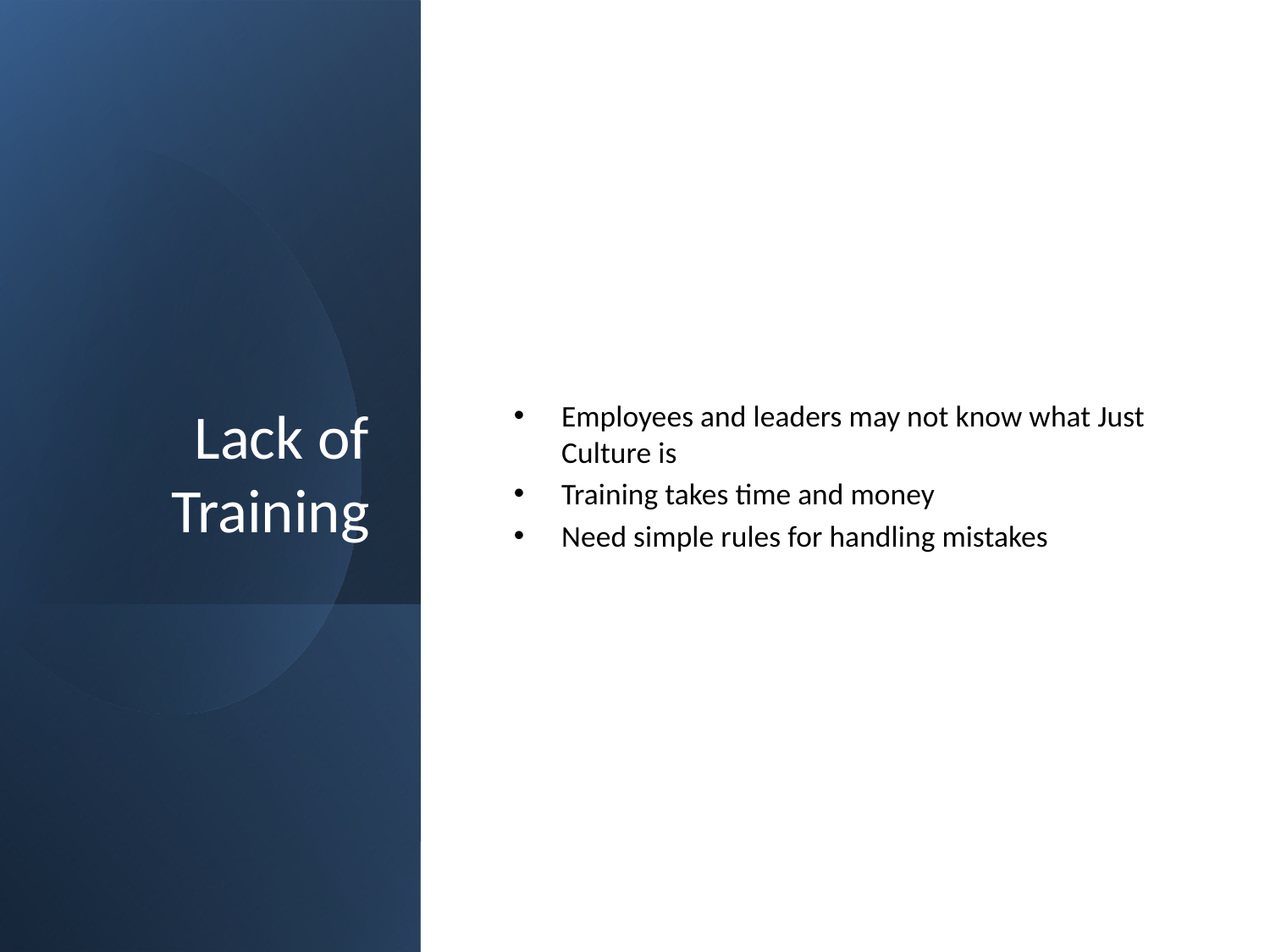

# Lack of Training
Employees and leaders may not know what Just Culture is
Training takes time and money
Need simple rules for handling mistakes